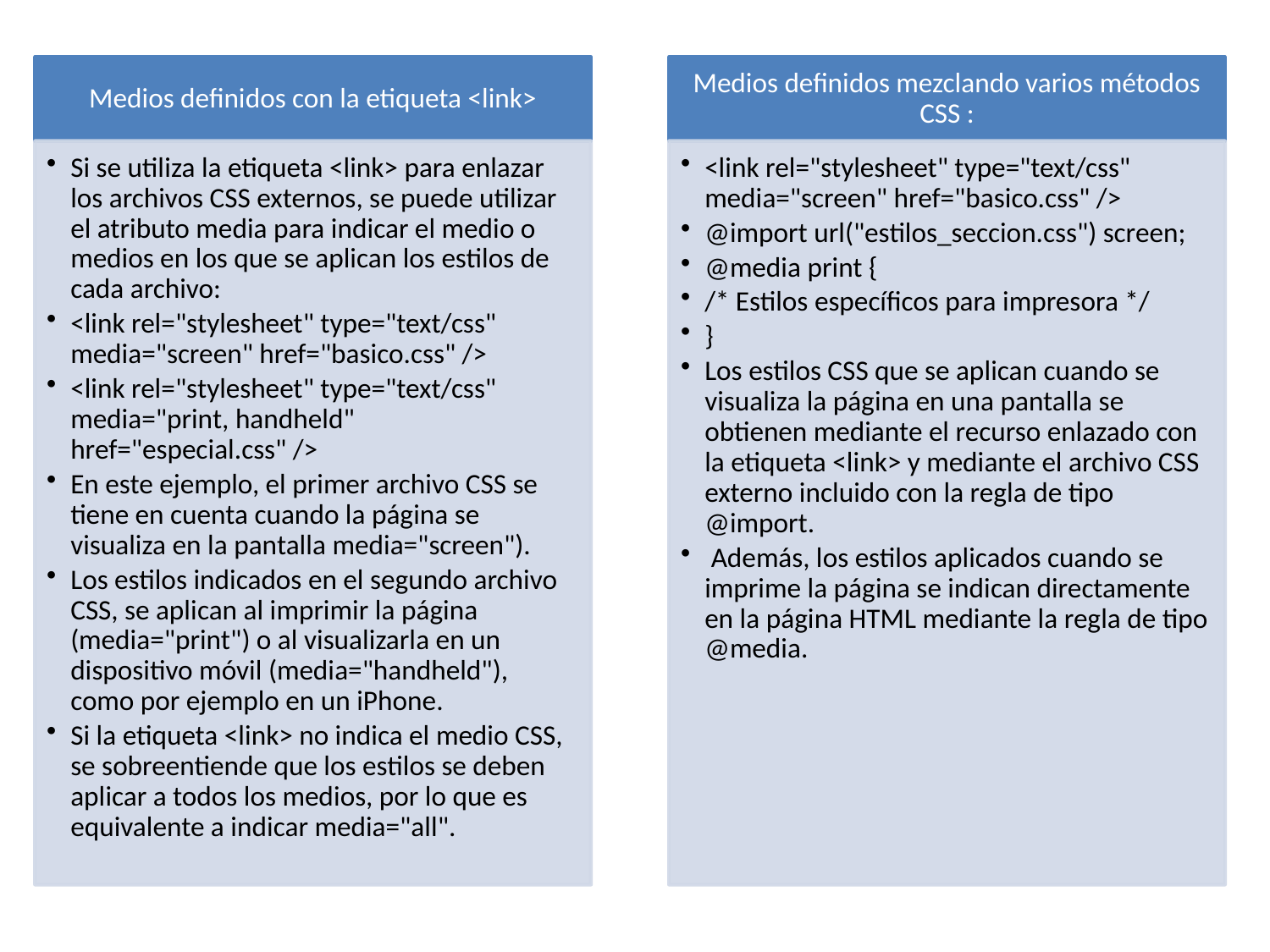

Medios definidos con la etiqueta <link>
Si se utiliza la etiqueta <link> para enlazar los archivos CSS externos, se puede utilizar el atributo media para indicar el medio o medios en los que se aplican los estilos de cada archivo:
<link rel="stylesheet" type="text/css" media="screen" href="basico.css" />
<link rel="stylesheet" type="text/css" media="print, handheld" href="especial.css" />
En este ejemplo, el primer archivo CSS se tiene en cuenta cuando la página se visualiza en la pantalla media="screen").
Los estilos indicados en el segundo archivo CSS, se aplican al imprimir la página (media="print") o al visualizarla en un dispositivo móvil (media="handheld"), como por ejemplo en un iPhone.
Si la etiqueta <link> no indica el medio CSS, se sobreentiende que los estilos se deben aplicar a todos los medios, por lo que es equivalente a indicar media="all".
Medios definidos mezclando varios métodos CSS :
<link rel="stylesheet" type="text/css" media="screen" href="basico.css" />
@import url("estilos_seccion.css") screen;
@media print {
/* Estilos específicos para impresora */
}
Los estilos CSS que se aplican cuando se visualiza la página en una pantalla se obtienen mediante el recurso enlazado con la etiqueta <link> y mediante el archivo CSS externo incluido con la regla de tipo @import.
 Además, los estilos aplicados cuando se imprime la página se indican directamente en la página HTML mediante la regla de tipo @media.